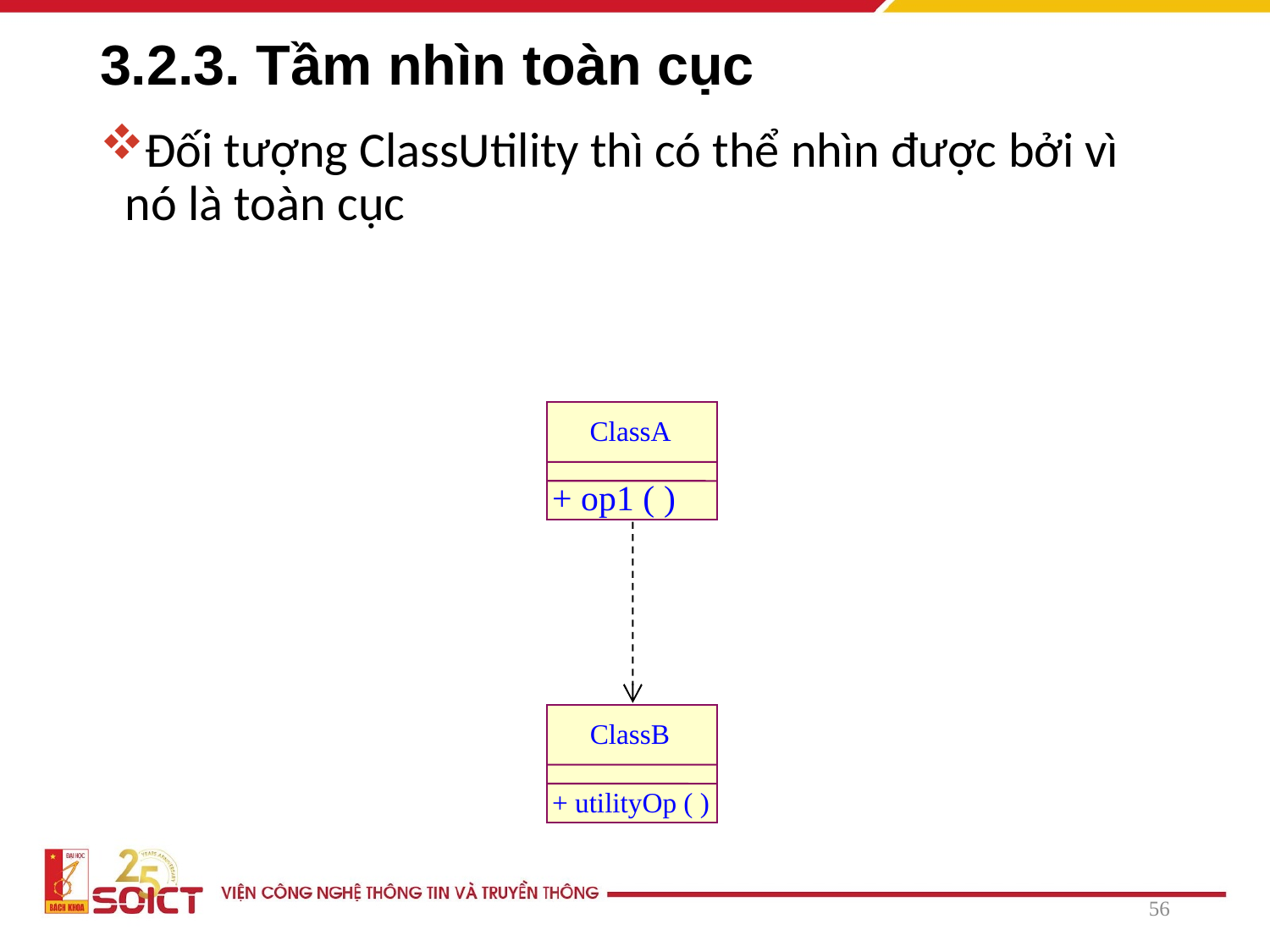

# 3.2.3. Tầm nhìn toàn cục
Đối tượng ClassUtility thì có thể nhìn được bởi vì nó là toàn cục

ClassA

+ op1 ( )

ClassB

+ utilityOp ( )

56